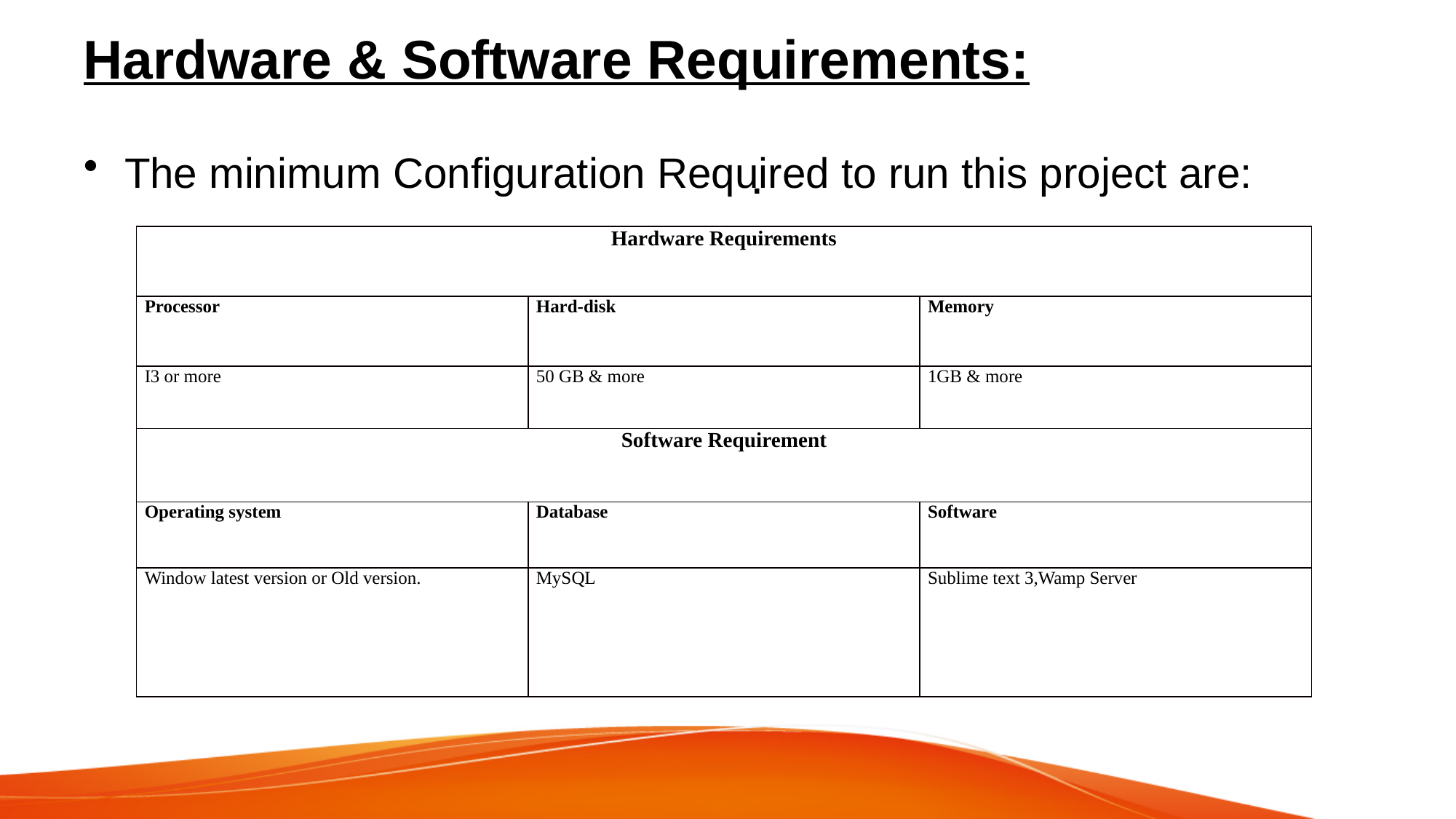

# Hardware & Software Requirements:
The minimum Configuration Required to run this project are:

.

| Hardware Requirements |  |  |
| --- | --- | --- |
| Processor | Hard-disk | Memory |
| I3 or more | 50 GB & more | 1GB & more |
| Software Requirement |  |  |
| Operating system | Database | Software |
| Window latest version or Old version. | MySQL | Sublime text 3,Wamp Server |